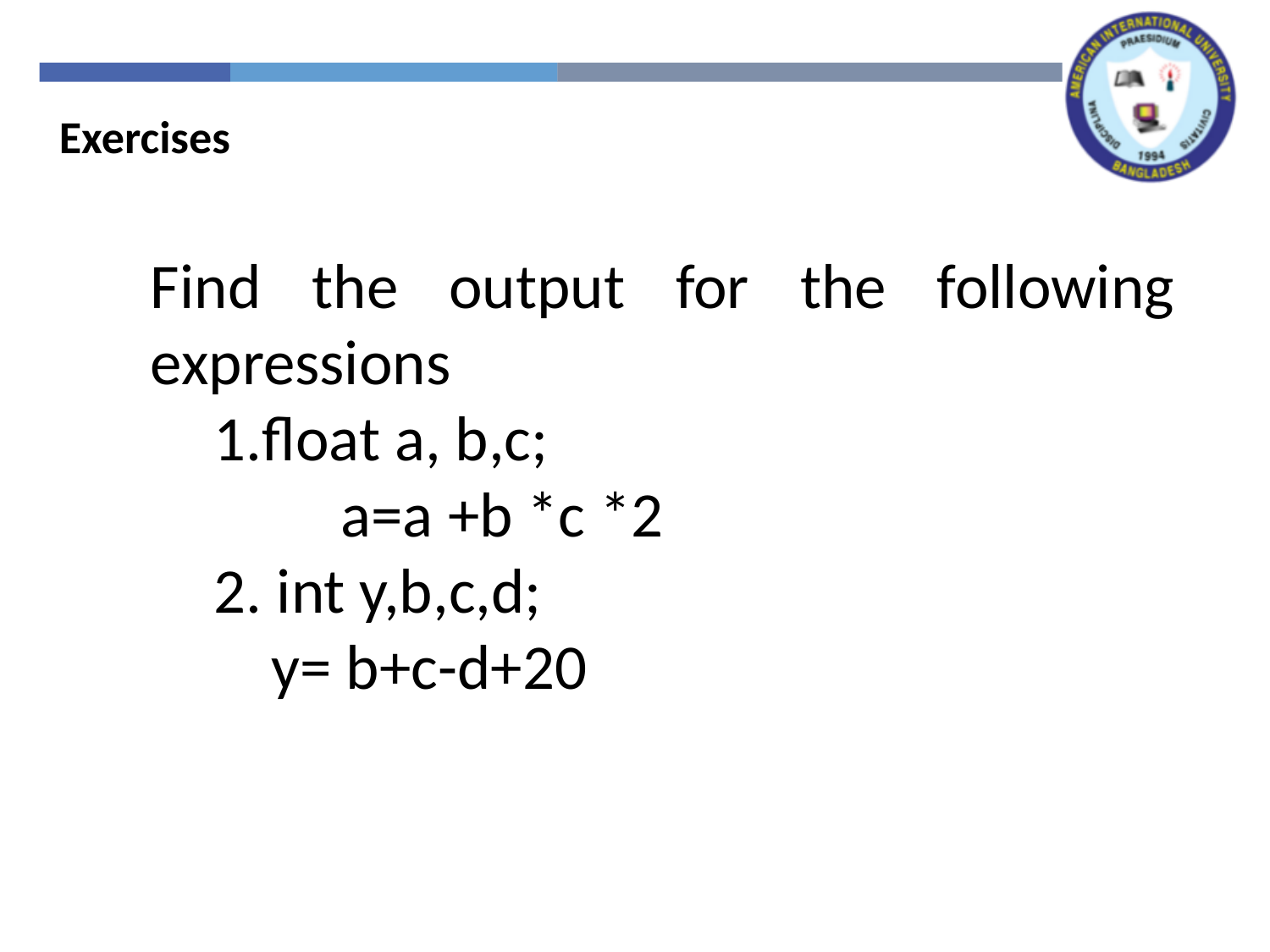

Exercises
Find the output for the following expressions
float a, b,c;
	a=a +b *c *2
2. int y,b,c,d;
    y= b+c-d+20